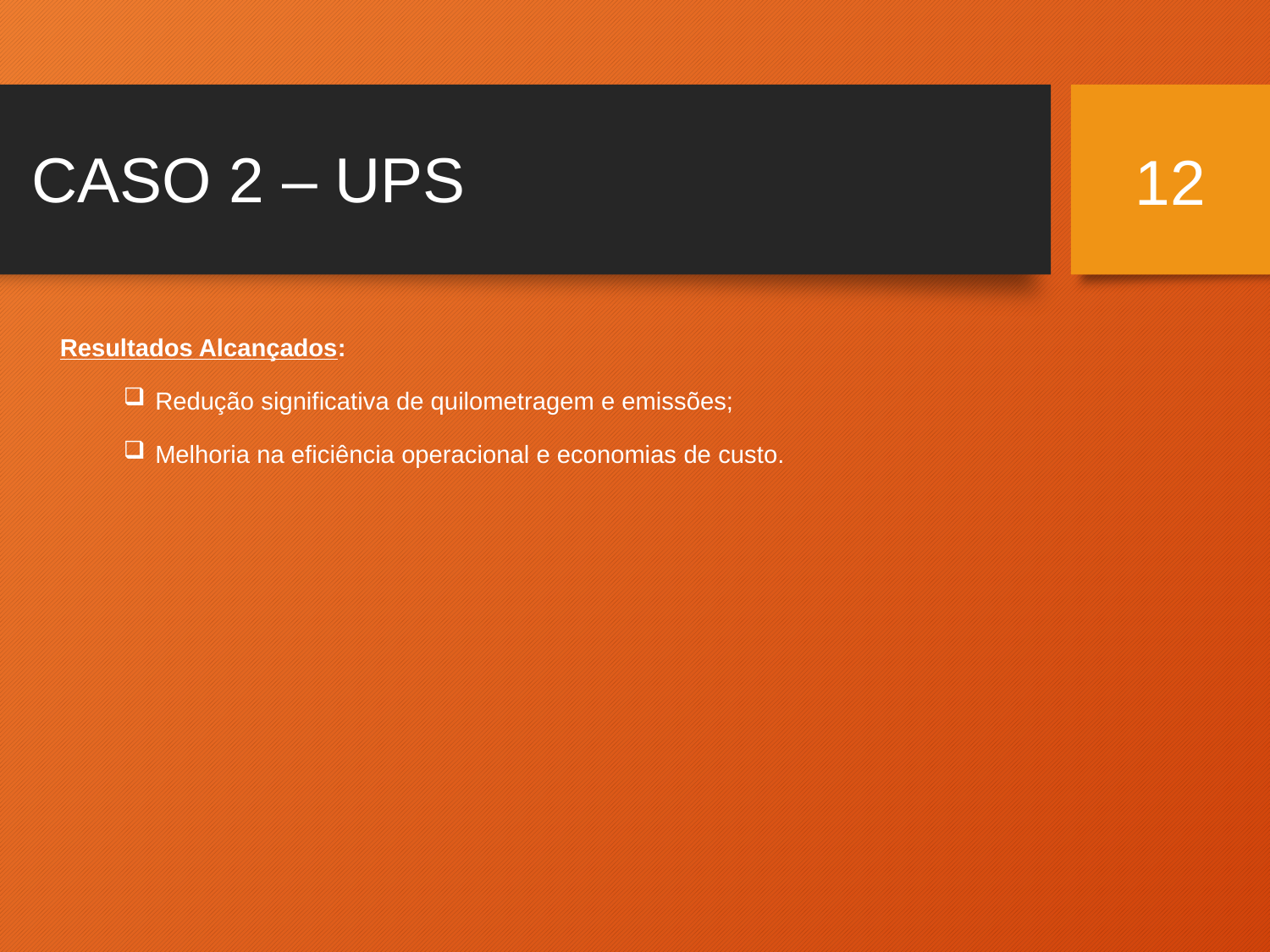

12
# CASO 2 – UPS
Resultados Alcançados:
Redução significativa de quilometragem e emissões;
Melhoria na eficiência operacional e economias de custo.